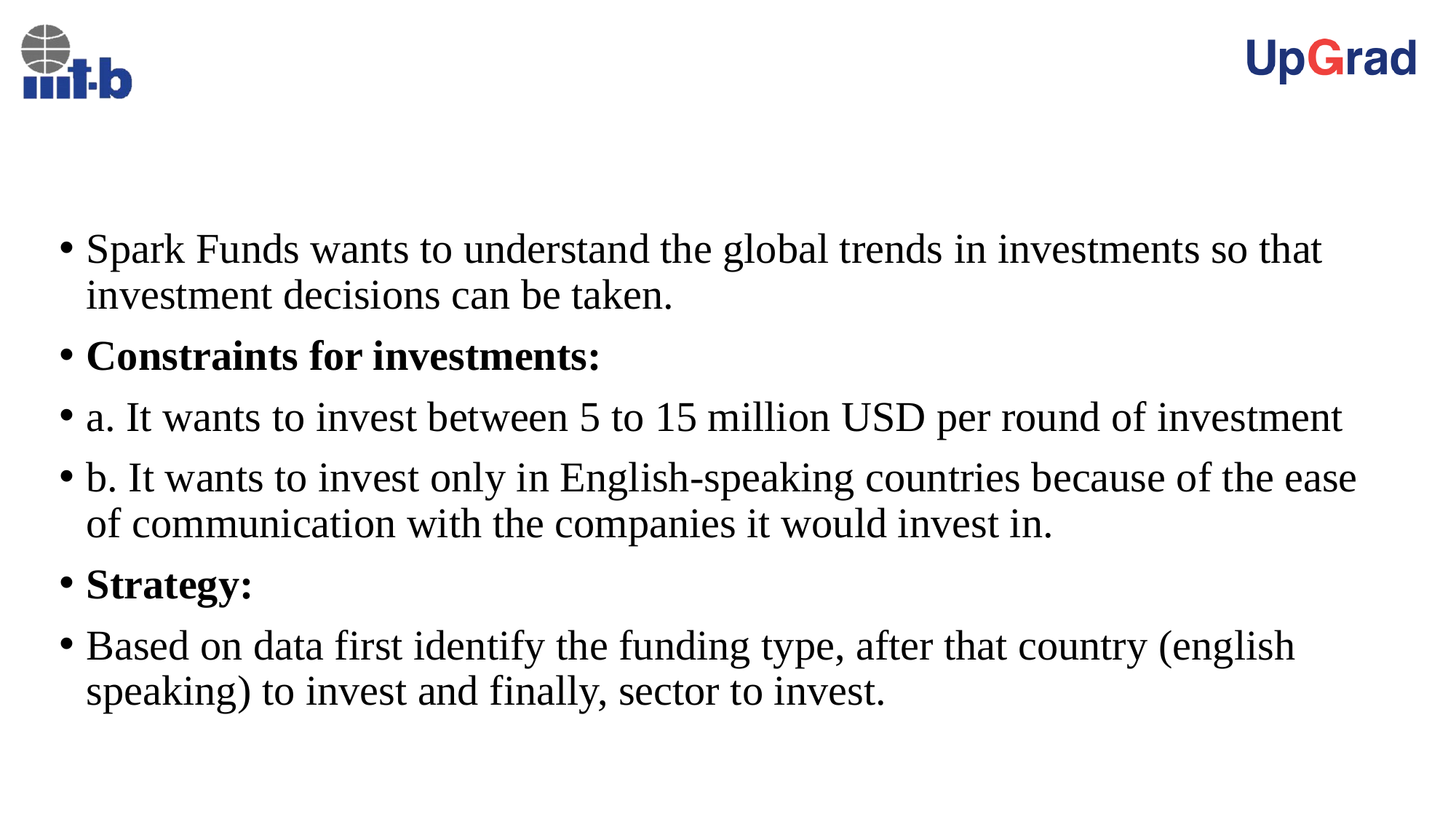

Spark Funds wants to understand the global trends in investments so that  investment decisions can be taken.
Constraints for investments:
a. It wants to invest between 5 to 15 million USD per round of investment
b. It wants to invest only in English-speaking countries because of the ease of communication with the companies it would invest in.
Strategy:
Based on data first identify the funding type, after that country (english speaking) to invest and finally, sector to invest.